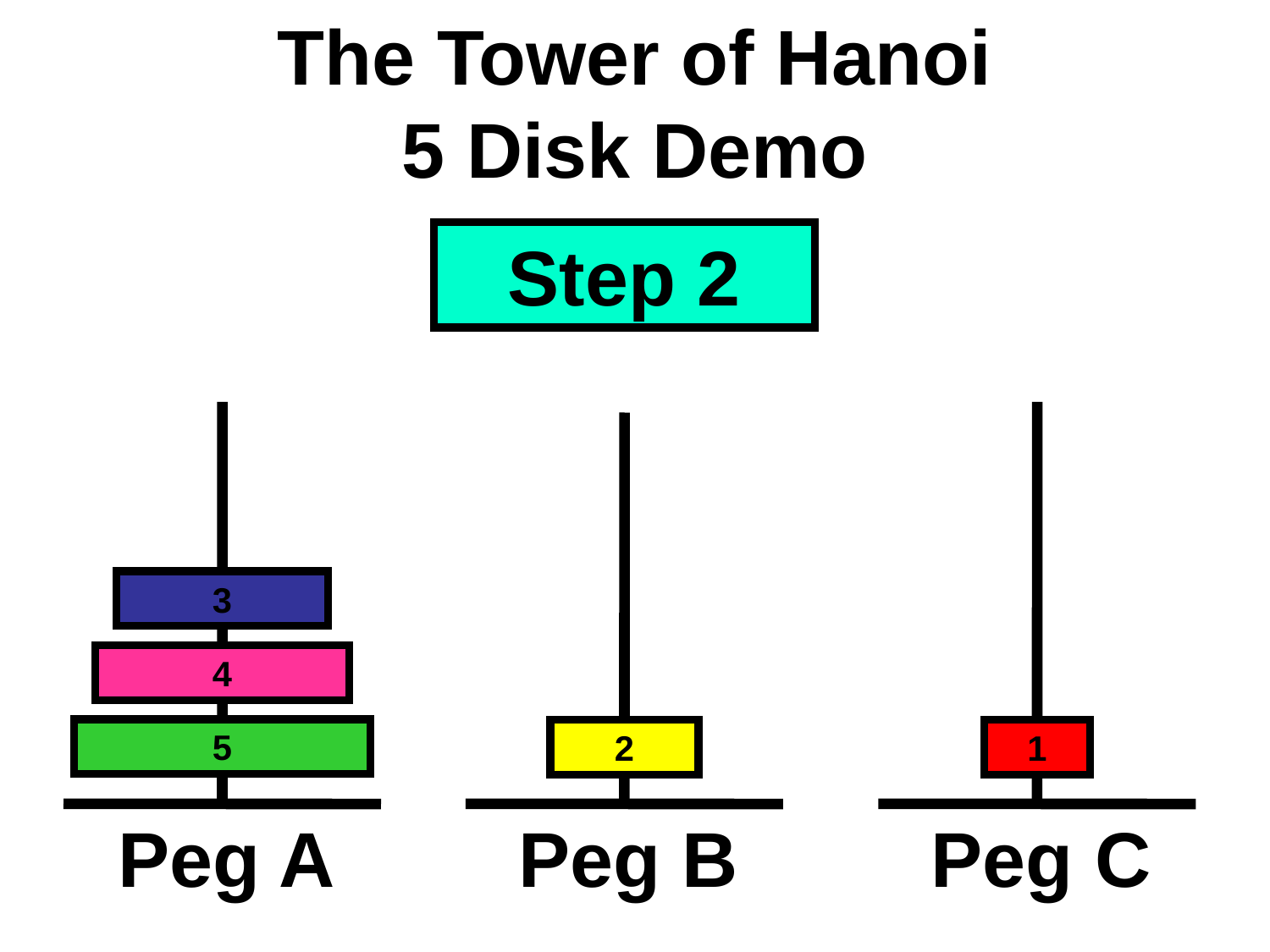

# The Tower of Hanoi 5 Disk Demo
Step 2

3
4
5
2
1

Peg A

Peg B

Peg C